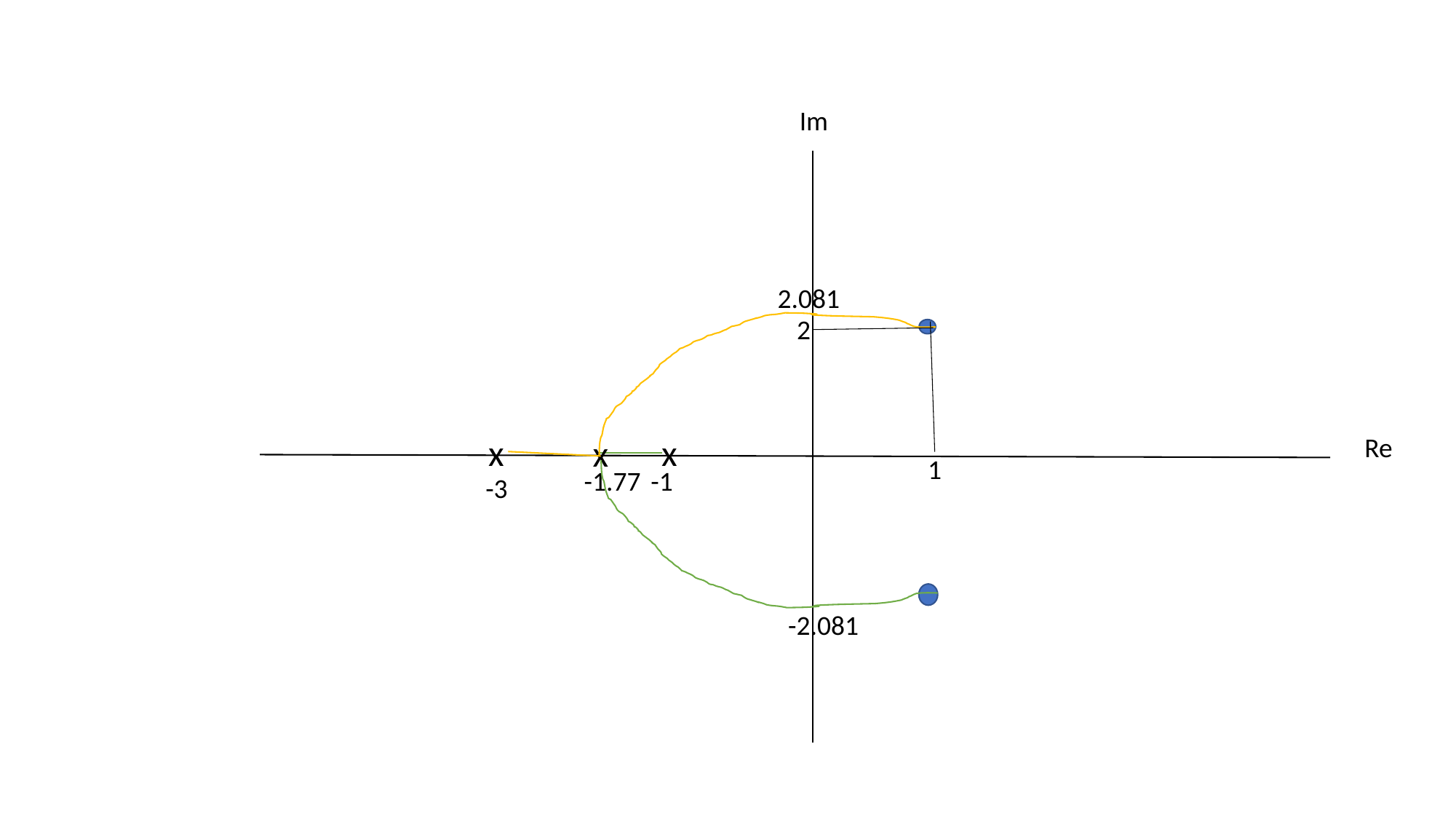

Im
2.081
2

x
x
x
Re
1
-1.77
-1

-3

-2.081